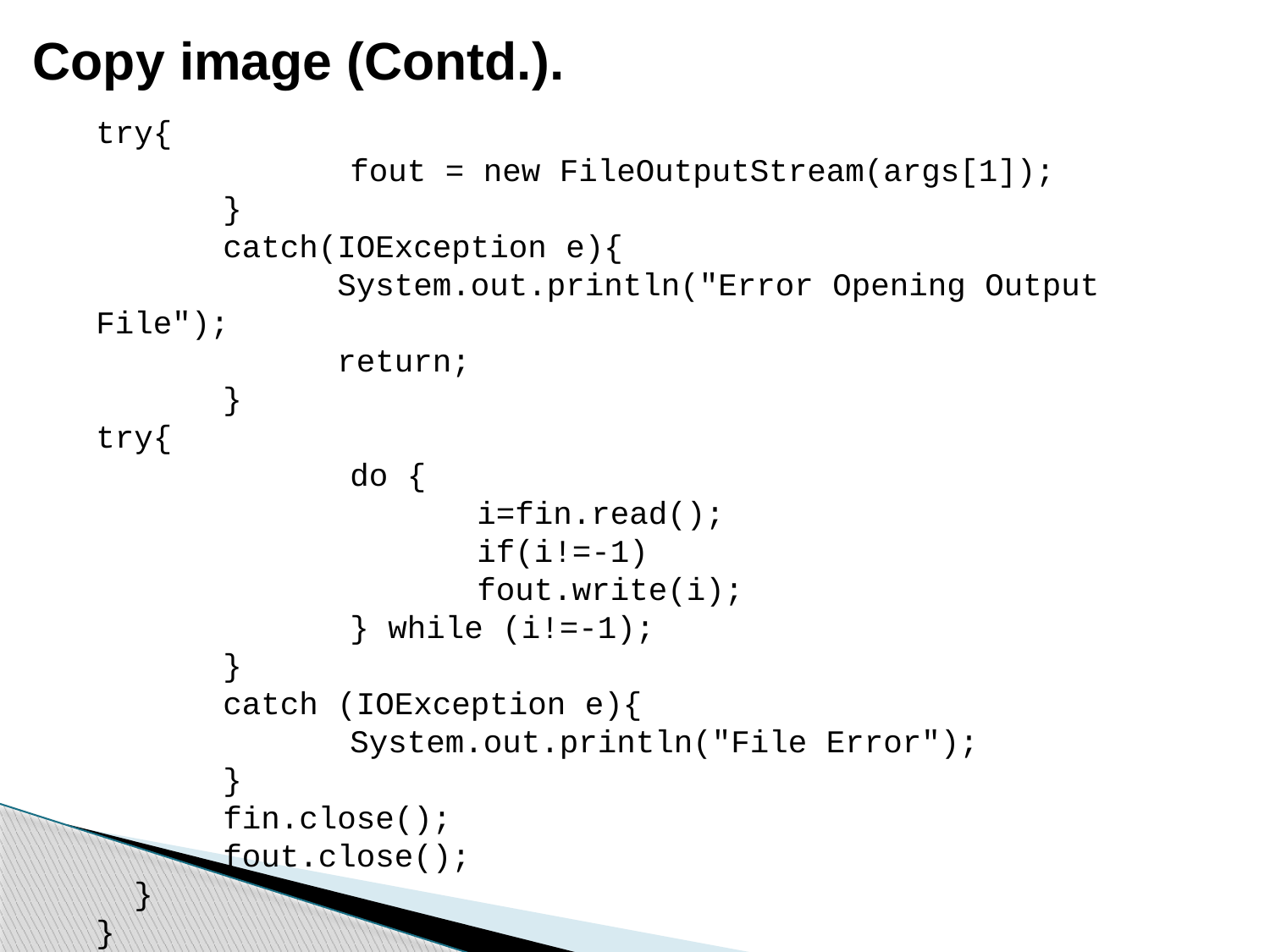

Copy image (Contd.).
try{
		fout = new FileOutputStream(args[1]);
	}
	catch(IOException e){
	      System.out.println("Error Opening Output File");
	      return;
	}
try{
		do {
			i=fin.read();
			if(i!=-1)
			fout.write(i);
		} while (i!=-1);
	}
	catch (IOException e){
		System.out.println("File Error");
	}
	fin.close();
	fout.close();
  }
}